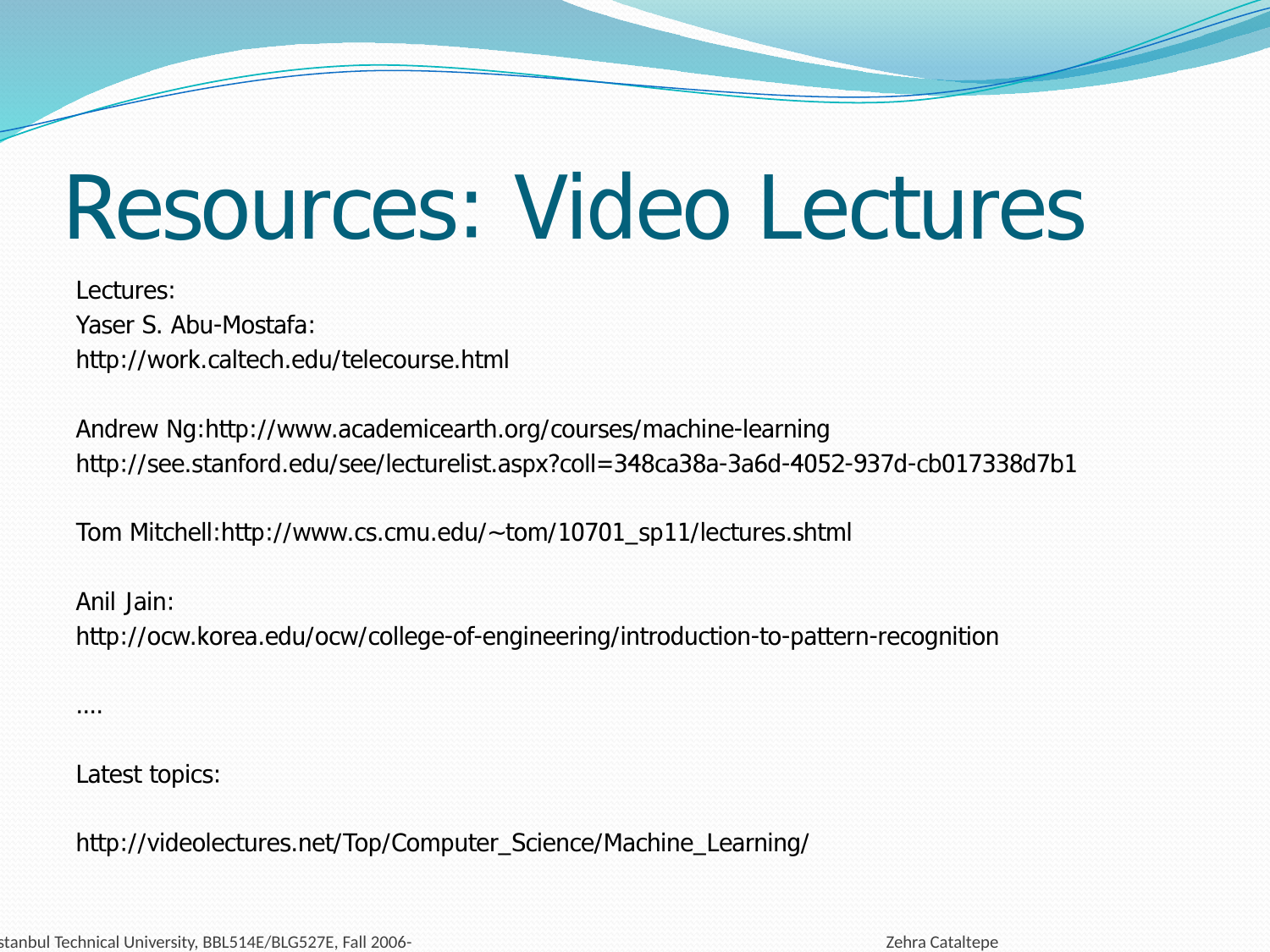

# Resources: Video Lectures
Lectures:
Yaser S. Abu-Mostafa:
http://work.caltech.edu/telecourse.html

Andrew Ng:http://www.academicearth.org/courses/machine-learning
http://see.stanford.edu/see/lecturelist.aspx?coll=348ca38a-3a6d-4052-937d-cb017338d7b1

Tom Mitchell:http://www.cs.cmu.edu/~tom/10701_sp11/lectures.shtml

Anil Jain:
http://ocw.korea.edu/ocw/college-of-engineering/introduction-to-pattern-recognition

….

Latest topics:

http://videolectures.net/Top/Computer_Science/Machine_Learning/

Istanbul Technical University, BBL514E/BLG527E, Fall 2006- 				 Zehra Cataltepe